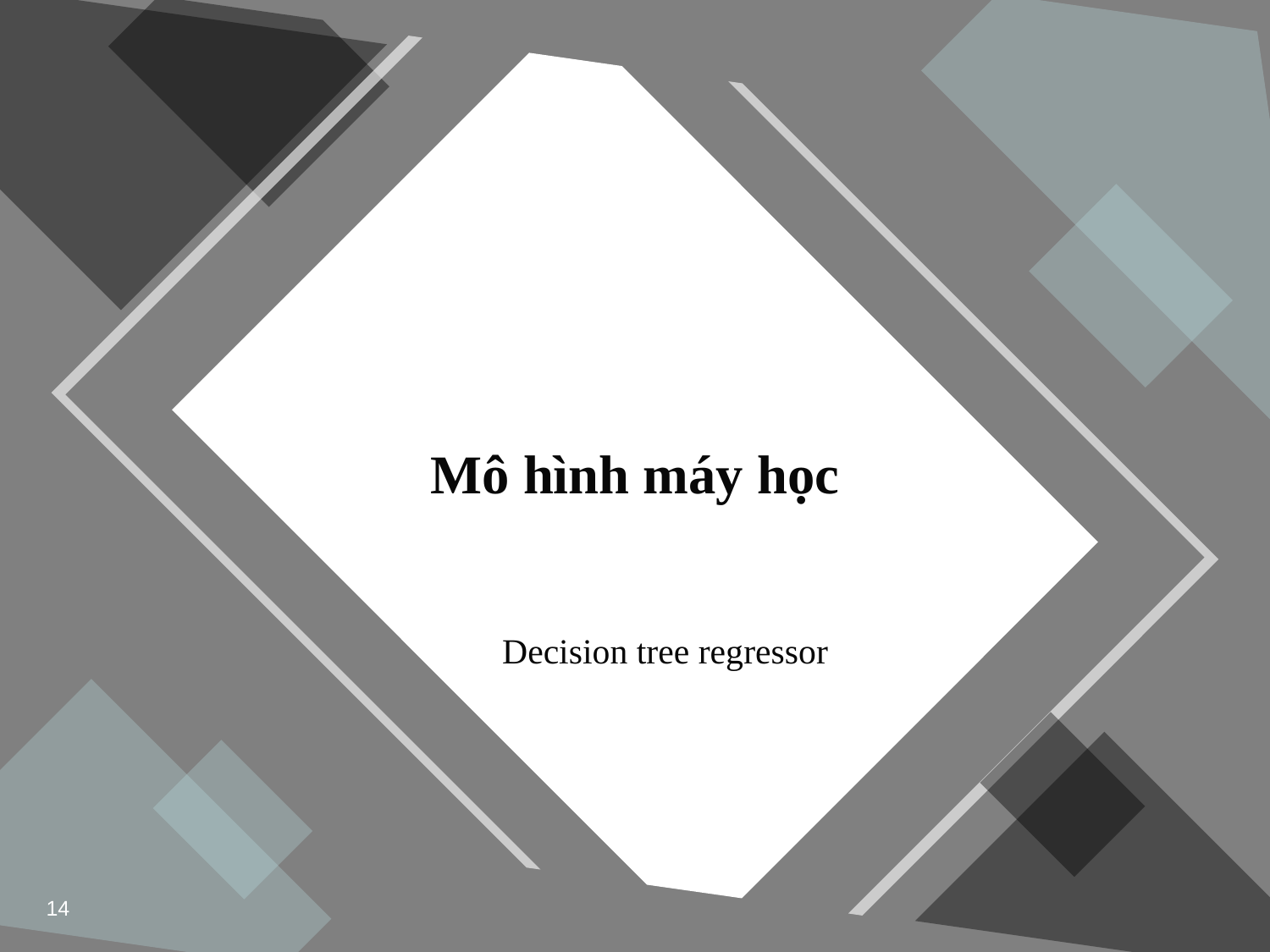

# Mô hình máy học
Decision tree regressor

14